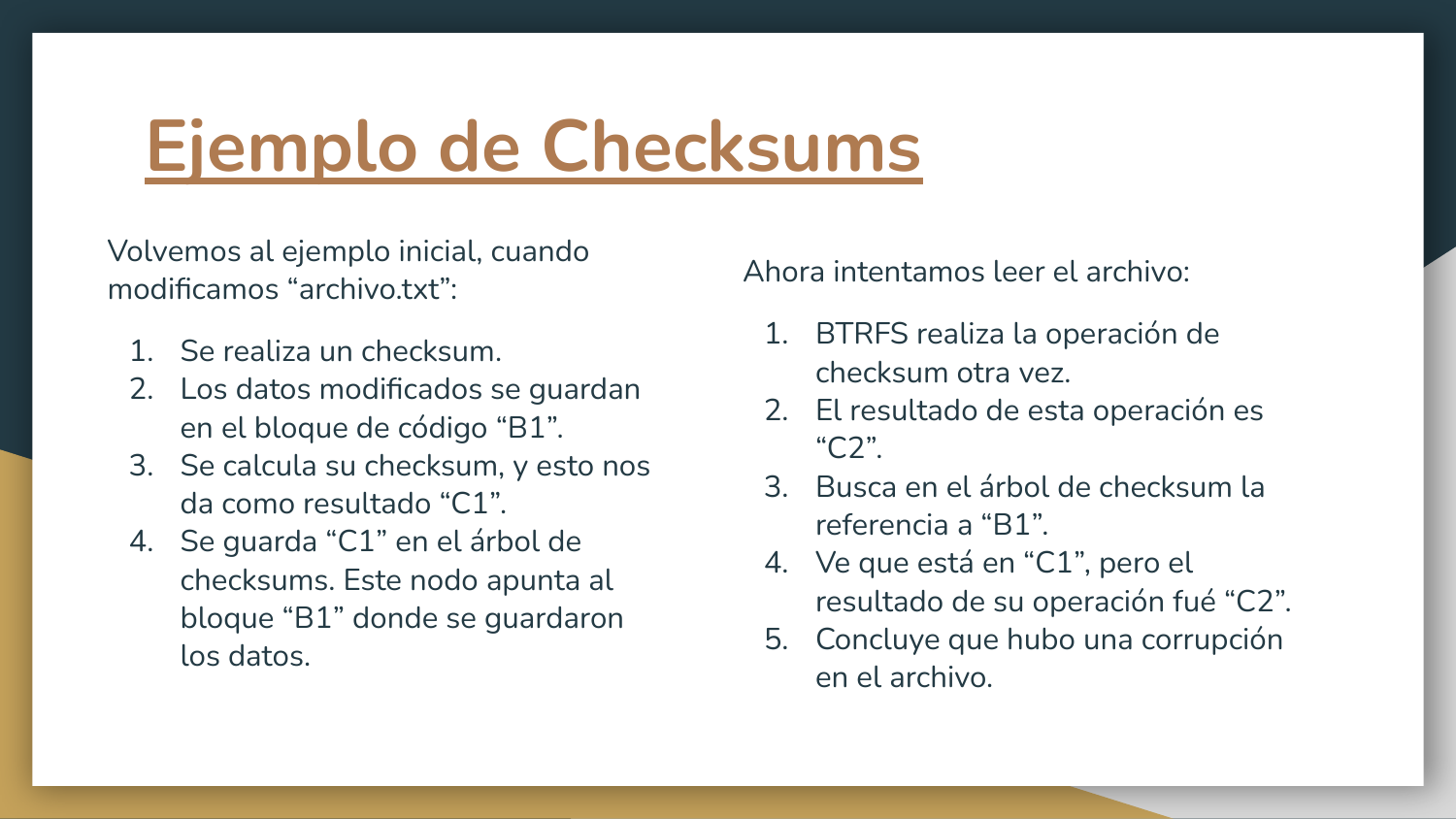

# Ejemplo de Checksums
Volvemos al ejemplo inicial, cuando modificamos “archivo.txt”:
Se realiza un checksum.
Los datos modificados se guardan en el bloque de código “B1”.
Se calcula su checksum, y esto nos da como resultado “C1”.
Se guarda “C1” en el árbol de checksums. Este nodo apunta al bloque “B1” donde se guardaron los datos.
Ahora intentamos leer el archivo:
BTRFS realiza la operación de checksum otra vez.
El resultado de esta operación es “C2”.
Busca en el árbol de checksum la referencia a “B1”.
Ve que está en “C1”, pero el resultado de su operación fué “C2”.
Concluye que hubo una corrupción en el archivo.